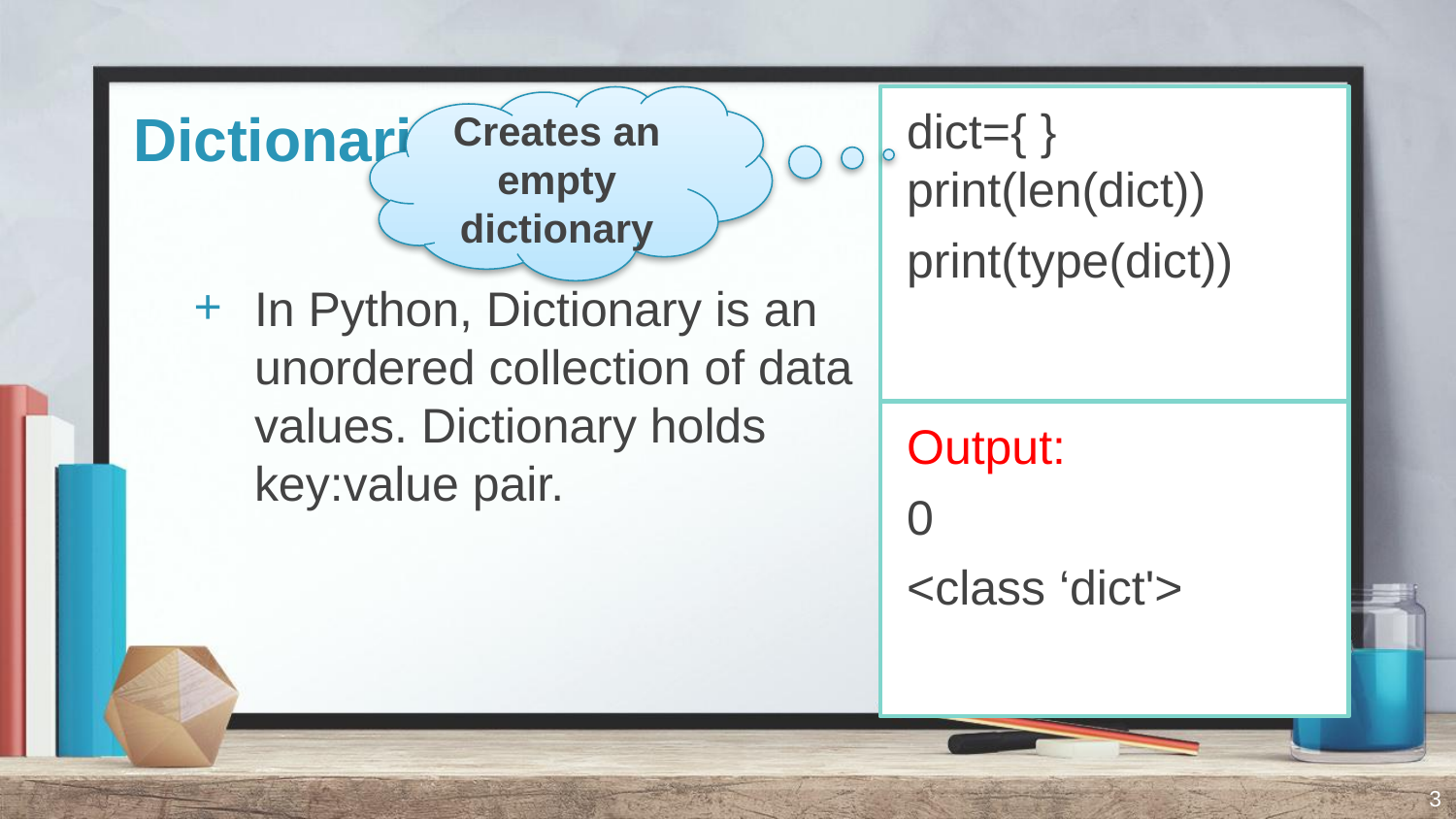

# Dictionaries
Creates an empty dictionary
dict={ } print(len(dict))
print(type(dict))
In Python, Dictionary is an unordered collection of data values. Dictionary holds key:value pair.
Output:
0
<class ‘dict'>
3